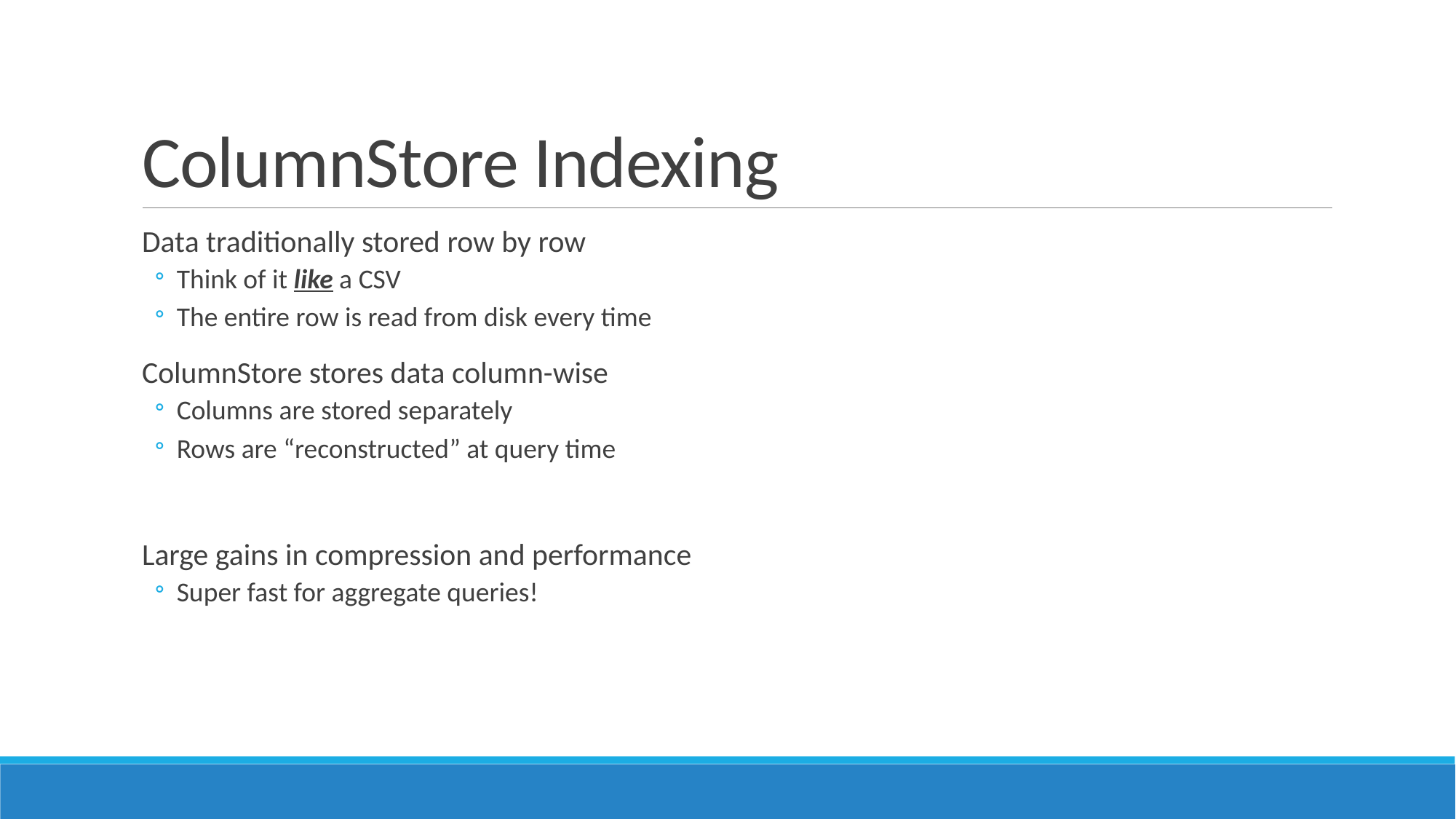

# ColumnStore Indexing
Data traditionally stored row by row
Think of it like a CSV
The entire row is read from disk every time
ColumnStore stores data column-wise
Columns are stored separately
Rows are “reconstructed” at query time

Large gains in compression and performance
Super fast for aggregate queries!